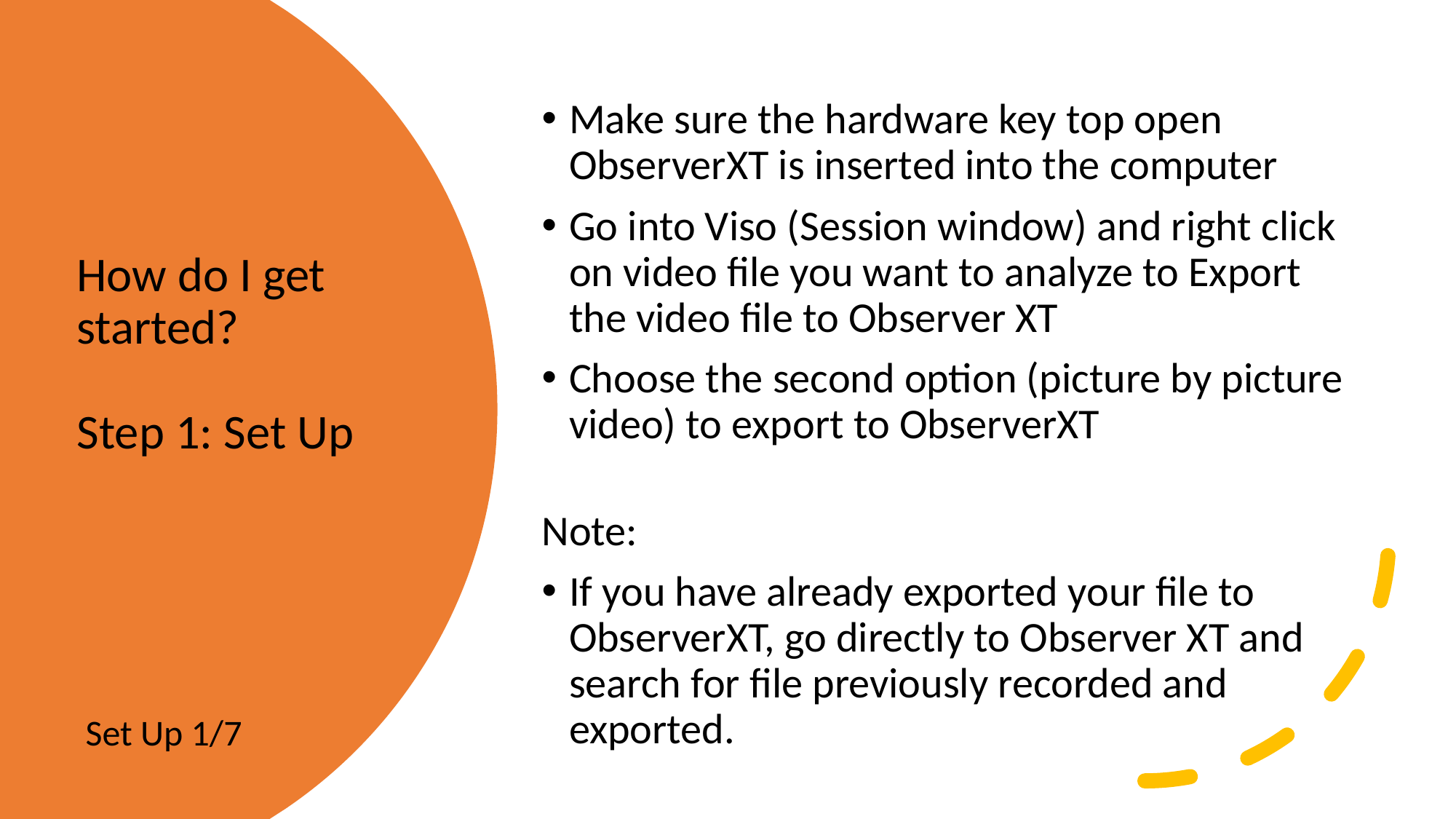

Make sure the hardware key top open ObserverXT is inserted into the computer
Go into Viso (Session window) and right click on video file you want to analyze to Export the video file to Observer XT
Choose the second option (picture by picture video) to export to ObserverXT
Note:
If you have already exported your file to ObserverXT, go directly to Observer XT and search for file previously recorded and exported.

# How do I get started? Step 1: Set Up

Set Up 1/7